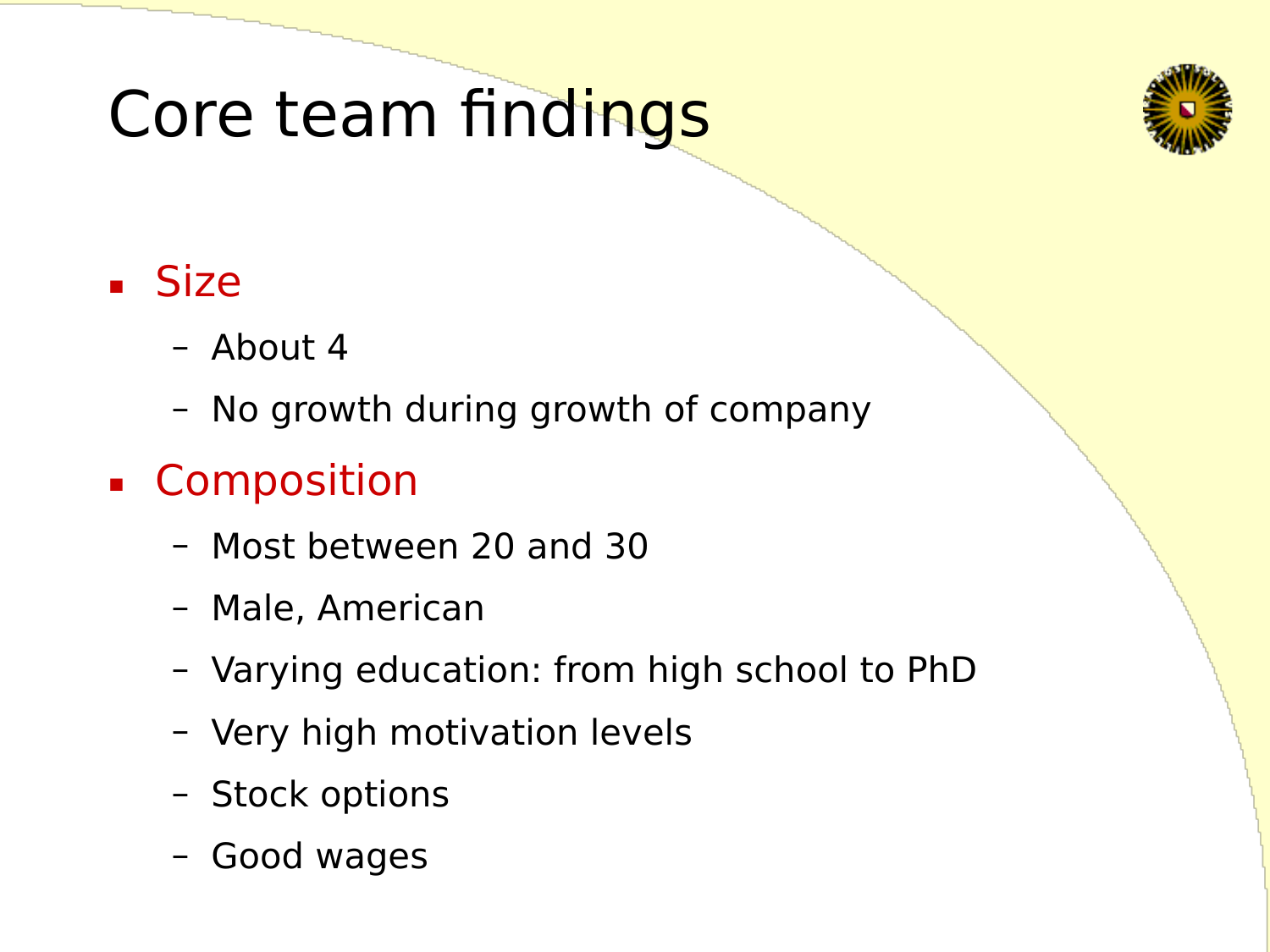

# Core team findings
Size
About 4
No growth during growth of company
Composition
Most between 20 and 30
Male, American
Varying education: from high school to PhD
Very high motivation levels
Stock options
Good wages